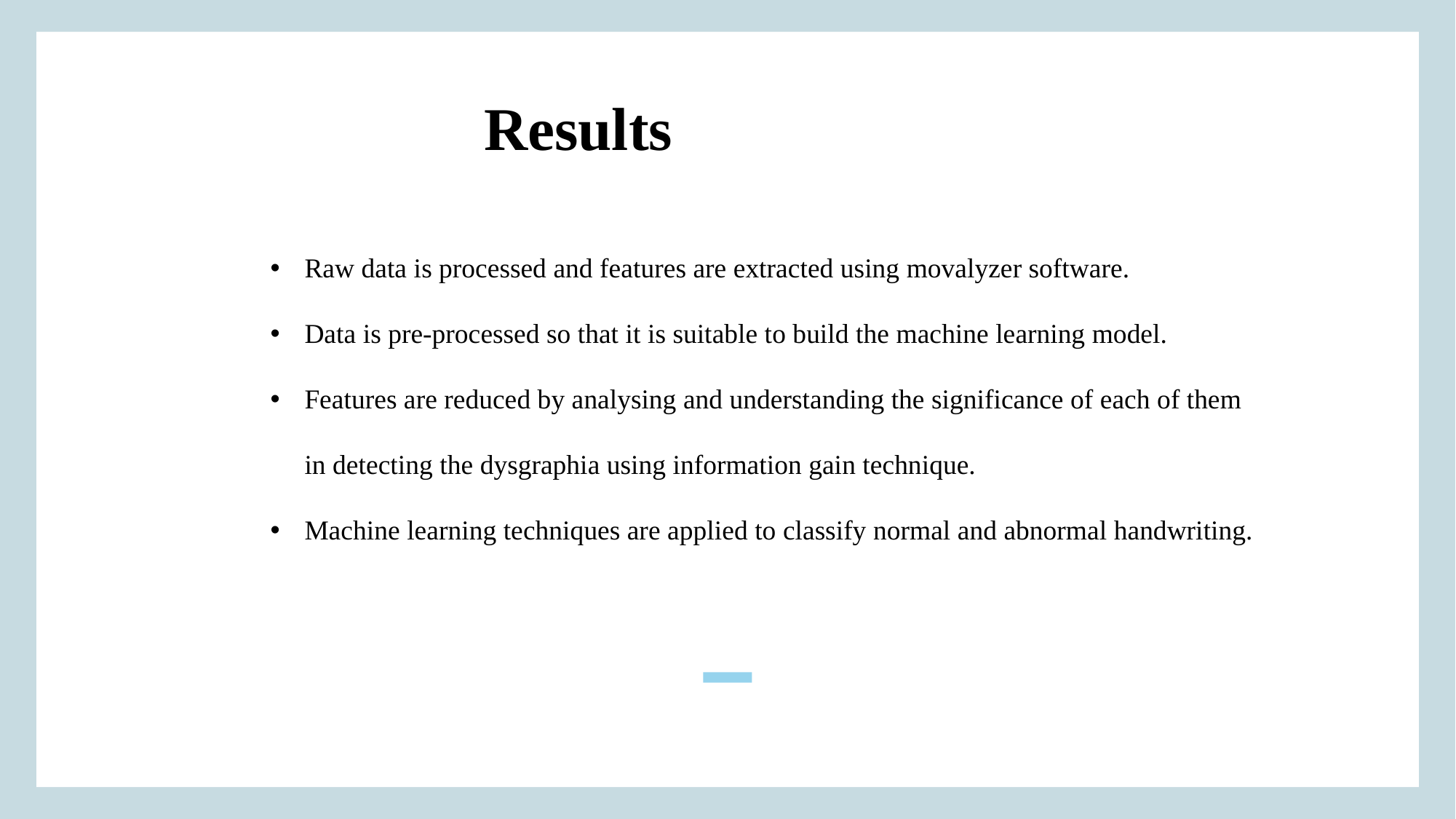

Results
Raw data is processed and features are extracted using movalyzer software.
Data is pre-processed so that it is suitable to build the machine learning model.
Features are reduced by analysing and understanding the significance of each of them in detecting the dysgraphia using information gain technique.
Machine learning techniques are applied to classify normal and abnormal handwriting.